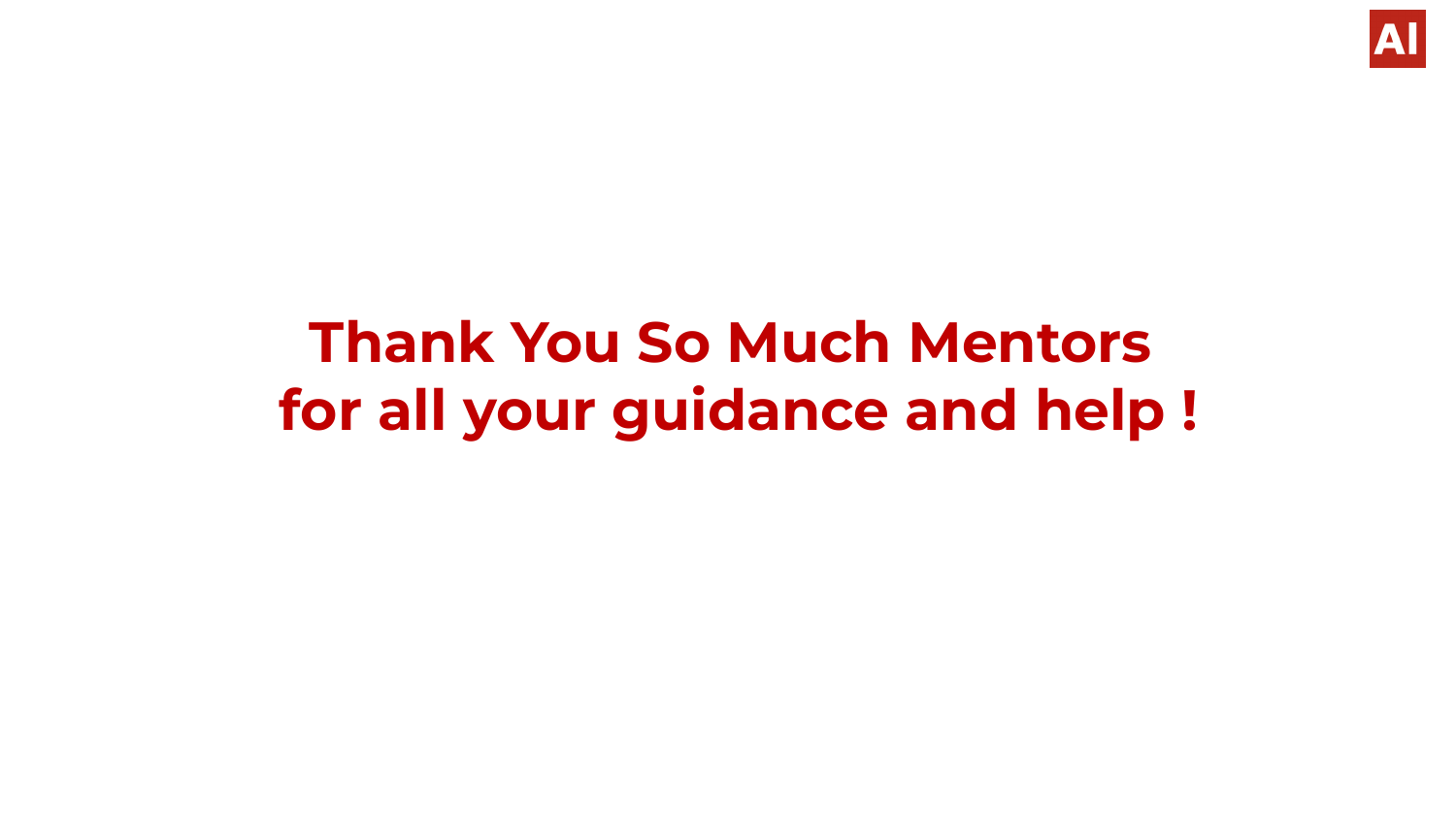

#
Thank You So Much Mentors
for all your guidance and help !